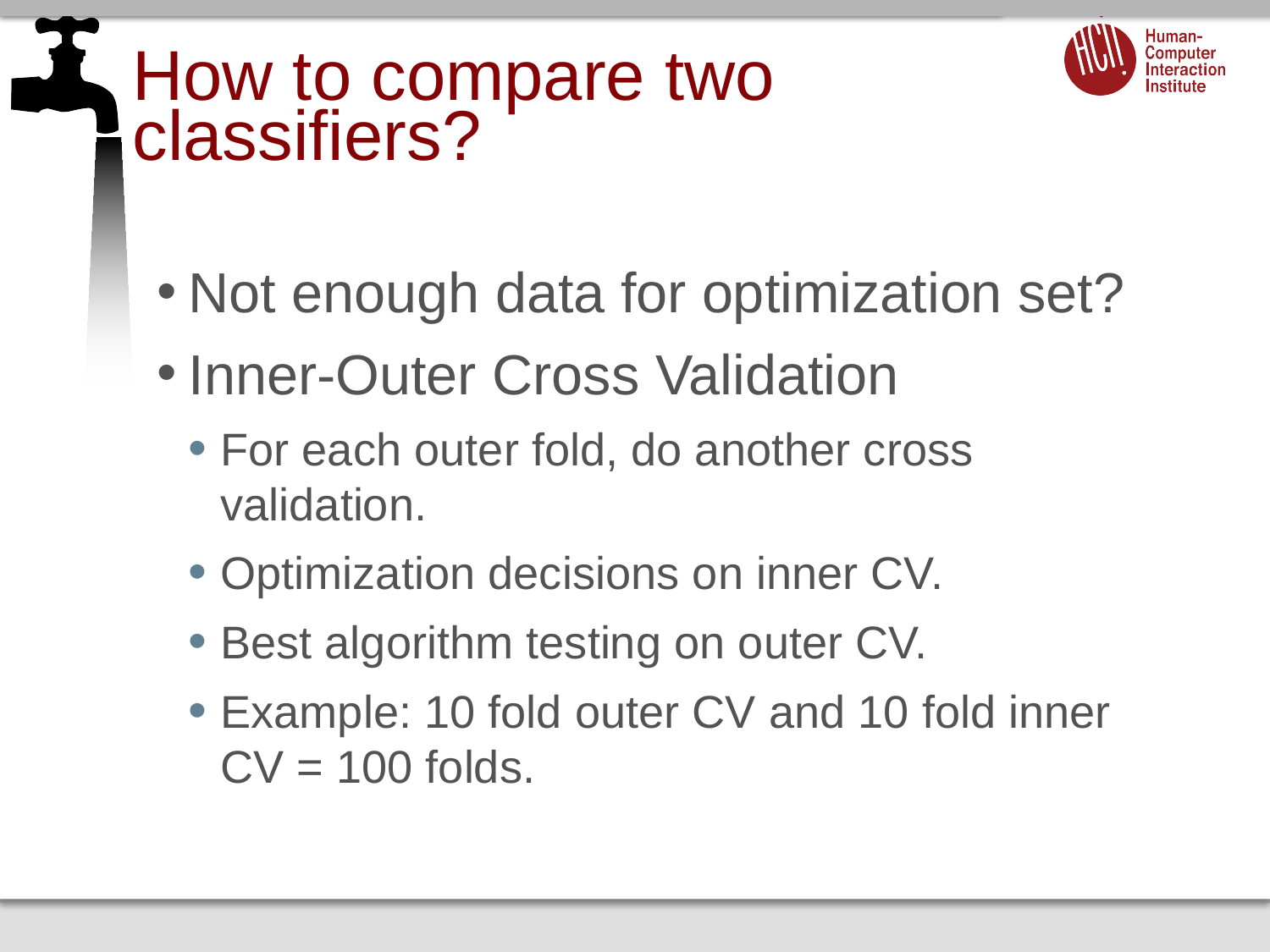

# How to compare two classifiers?
Not enough data for optimization set?
Inner-Outer Cross Validation
For each outer fold, do another cross validation.
Optimization decisions on inner CV.
Best algorithm testing on outer CV.
Example: 10 fold outer CV and 10 fold inner CV = 100 folds.